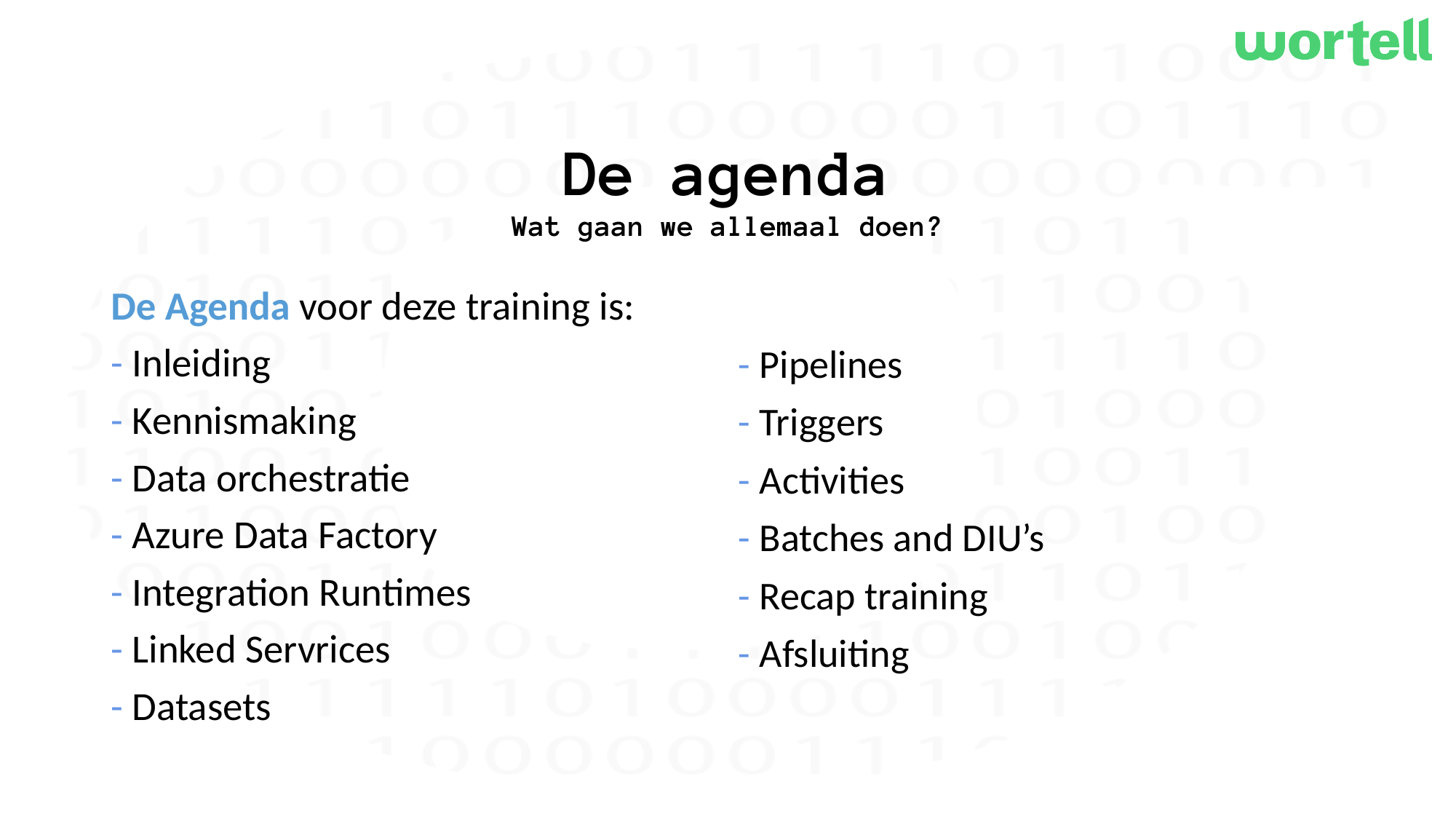

# De agenda Wat gaan we allemaal doen?

De Agenda voor deze training is:
- Inleiding
- Kennismaking
- Data orchestratie
- Azure Data Factory
- Integration Runtimes
- Linked Servrices
- Datasets

- Pipelines
- Triggers
- Activities
- Batches and DIU’s
- Recap training
- Afsluiting